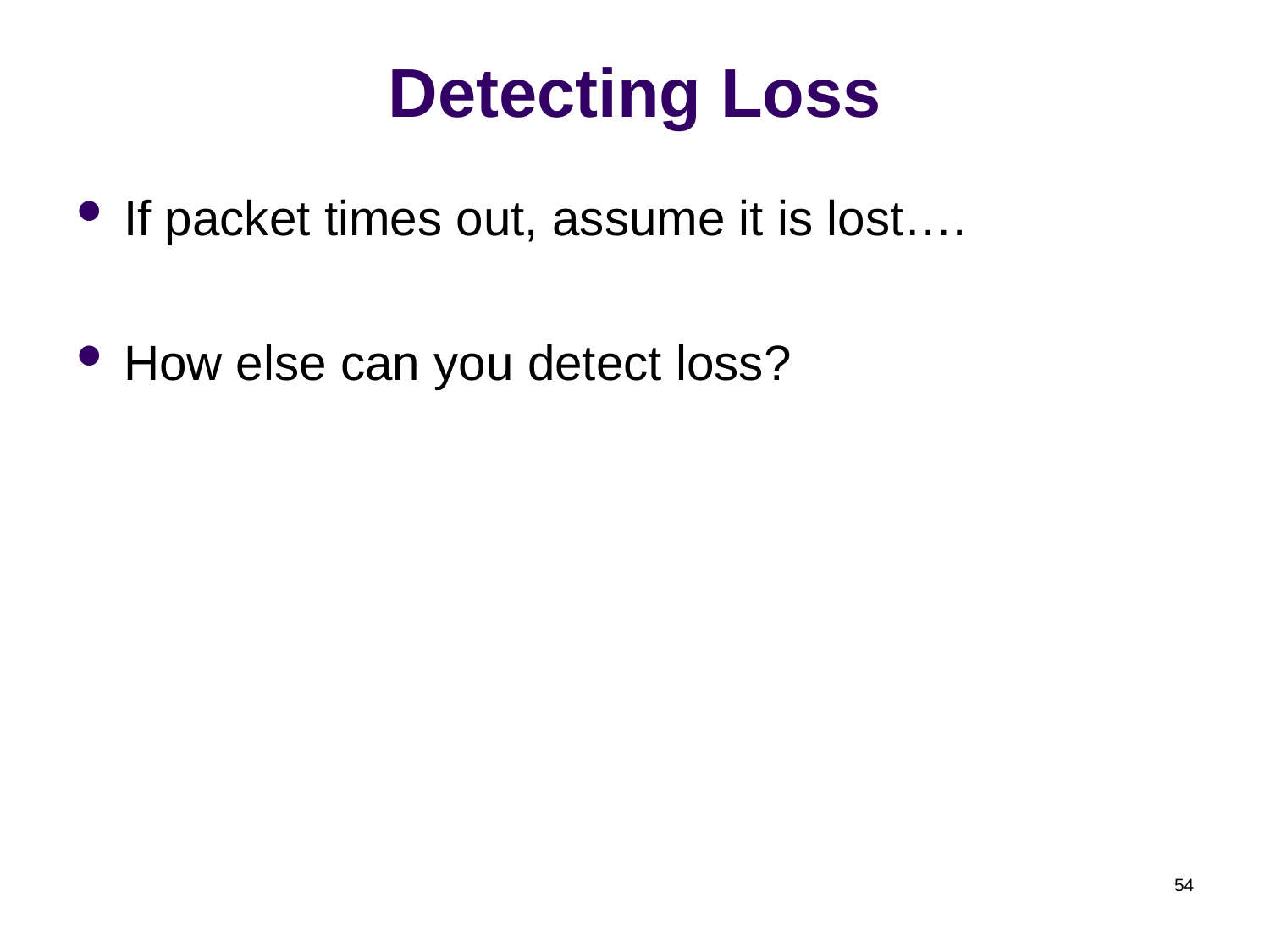

# Detecting Loss
If packet times out, assume it is lost….

How else can you detect loss?
54